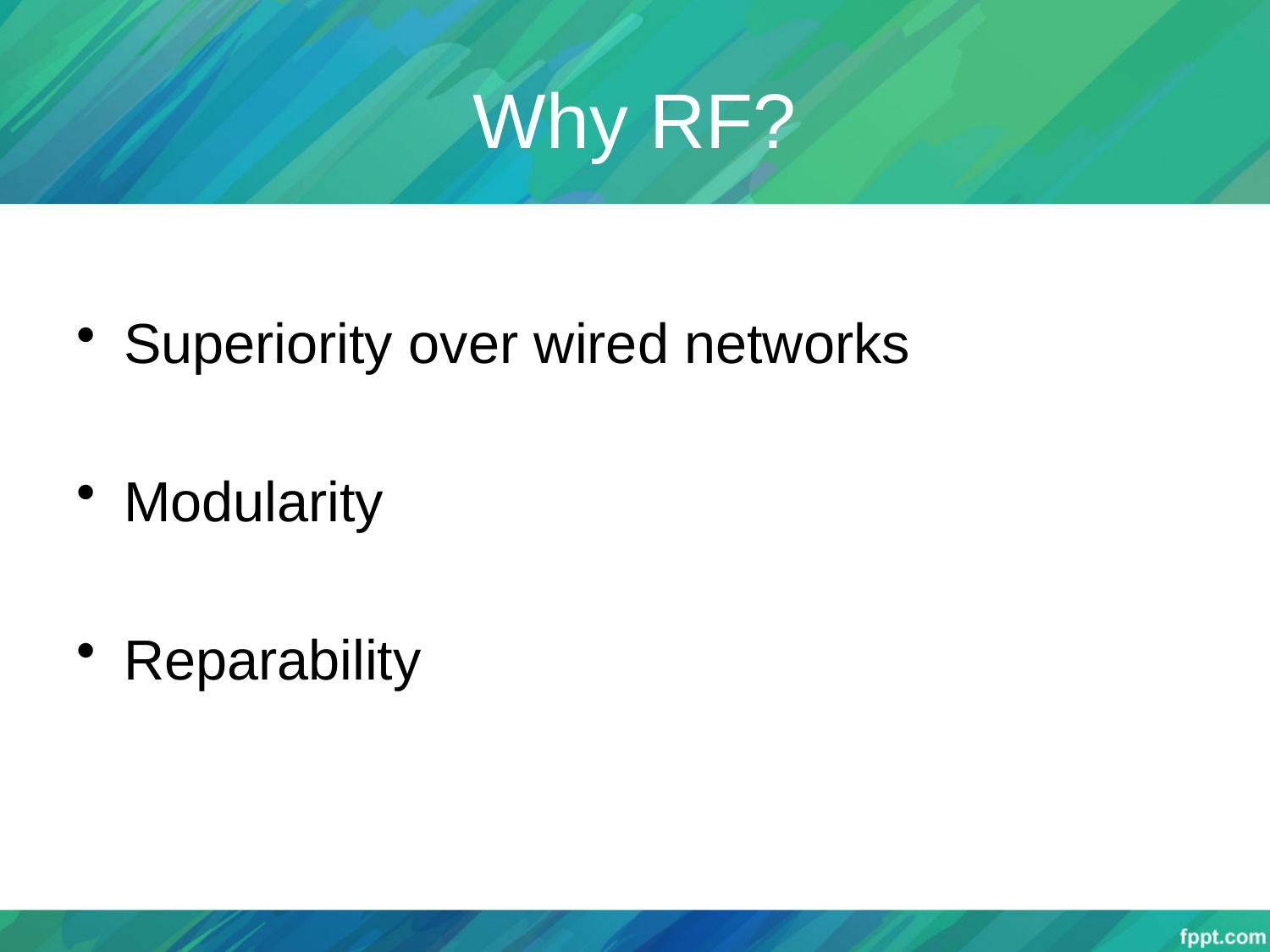

# Why RF?

Superiority over wired networks

Modularity

Reparability